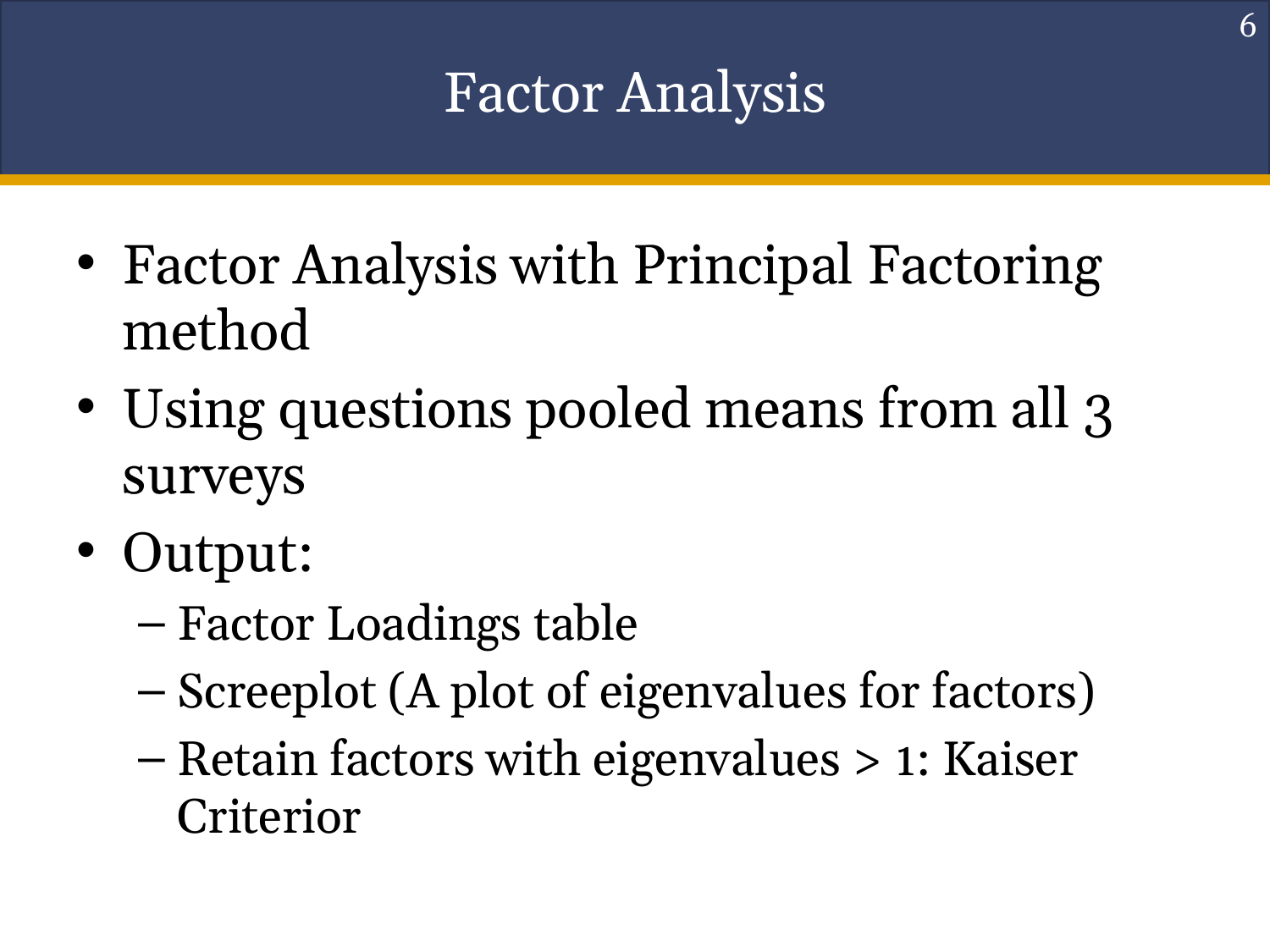

6
# Factor Analysis
Factor Analysis with Principal Factoring method
Using questions pooled means from all 3 surveys
Output:
Factor Loadings table
Screeplot (A plot of eigenvalues for factors)
Retain factors with eigenvalues > 1: Kaiser Criterior